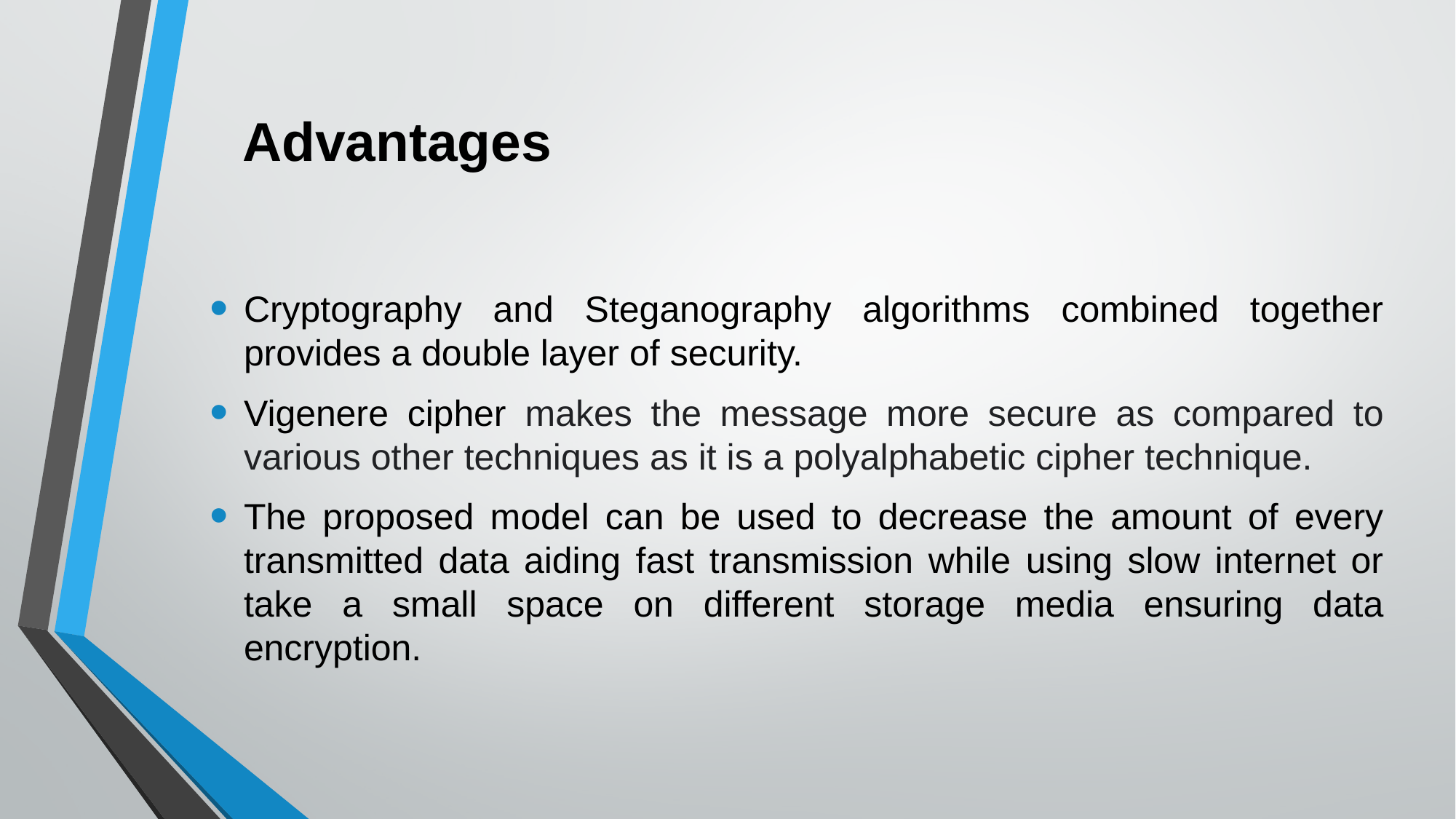

Advantages

Cryptography and Steganography algorithms combined together provides a double layer of security.
Vigenere cipher makes the message more secure as compared to various other techniques as it is a polyalphabetic cipher technique.
The proposed model can be used to decrease the amount of every transmitted data aiding fast transmission while using slow internet or take a small space on different storage media ensuring data encryption.